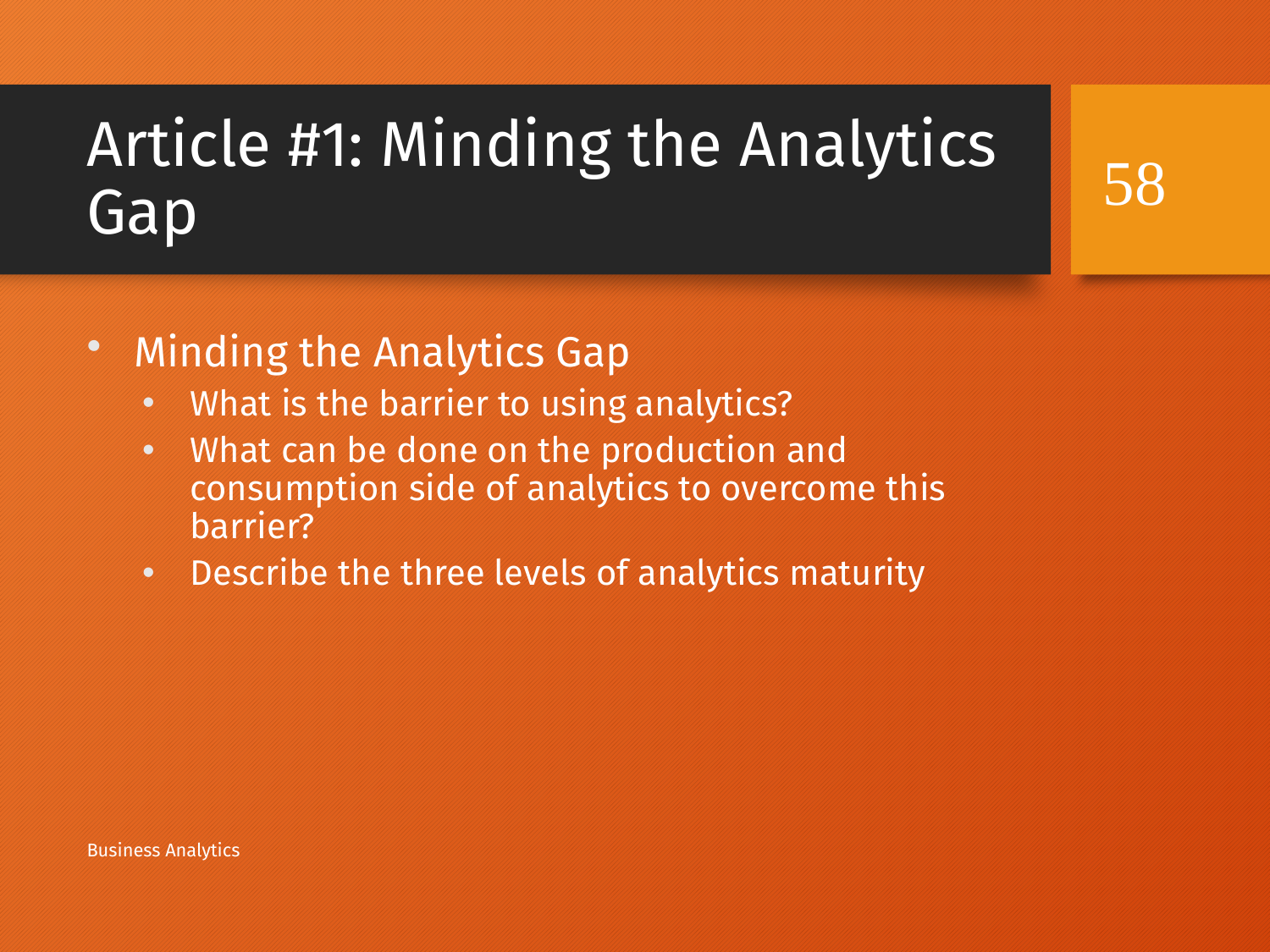

# Article #1: Minding the Analytics Gap
58
Minding the Analytics Gap
What is the barrier to using analytics?
What can be done on the production and consumption side of analytics to overcome this barrier?
Describe the three levels of analytics maturity

Business Analytics